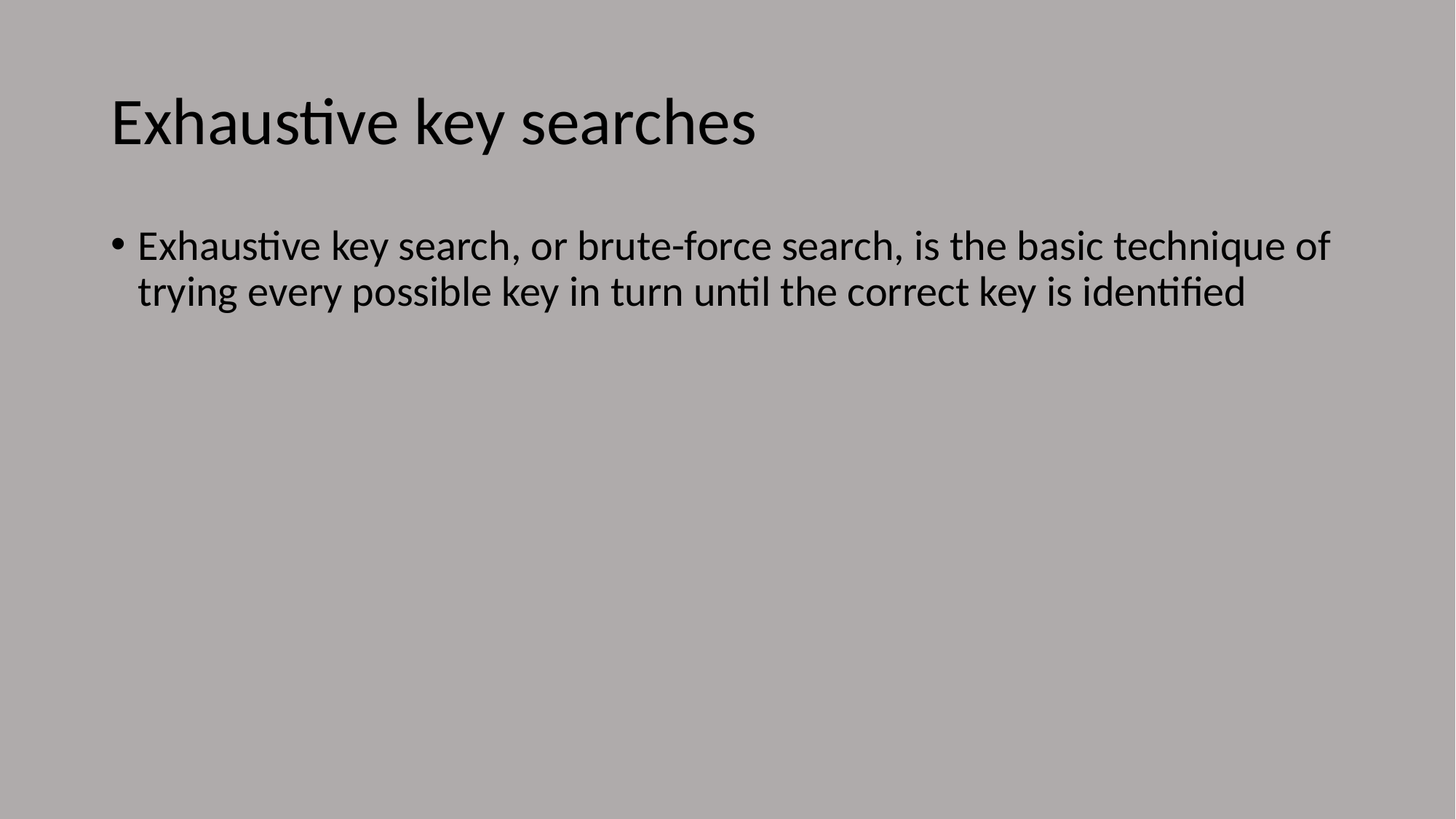

# Exhaustive key searches
Exhaustive key search, or brute-force search, is the basic technique of trying every possible key in turn until the correct key is identified